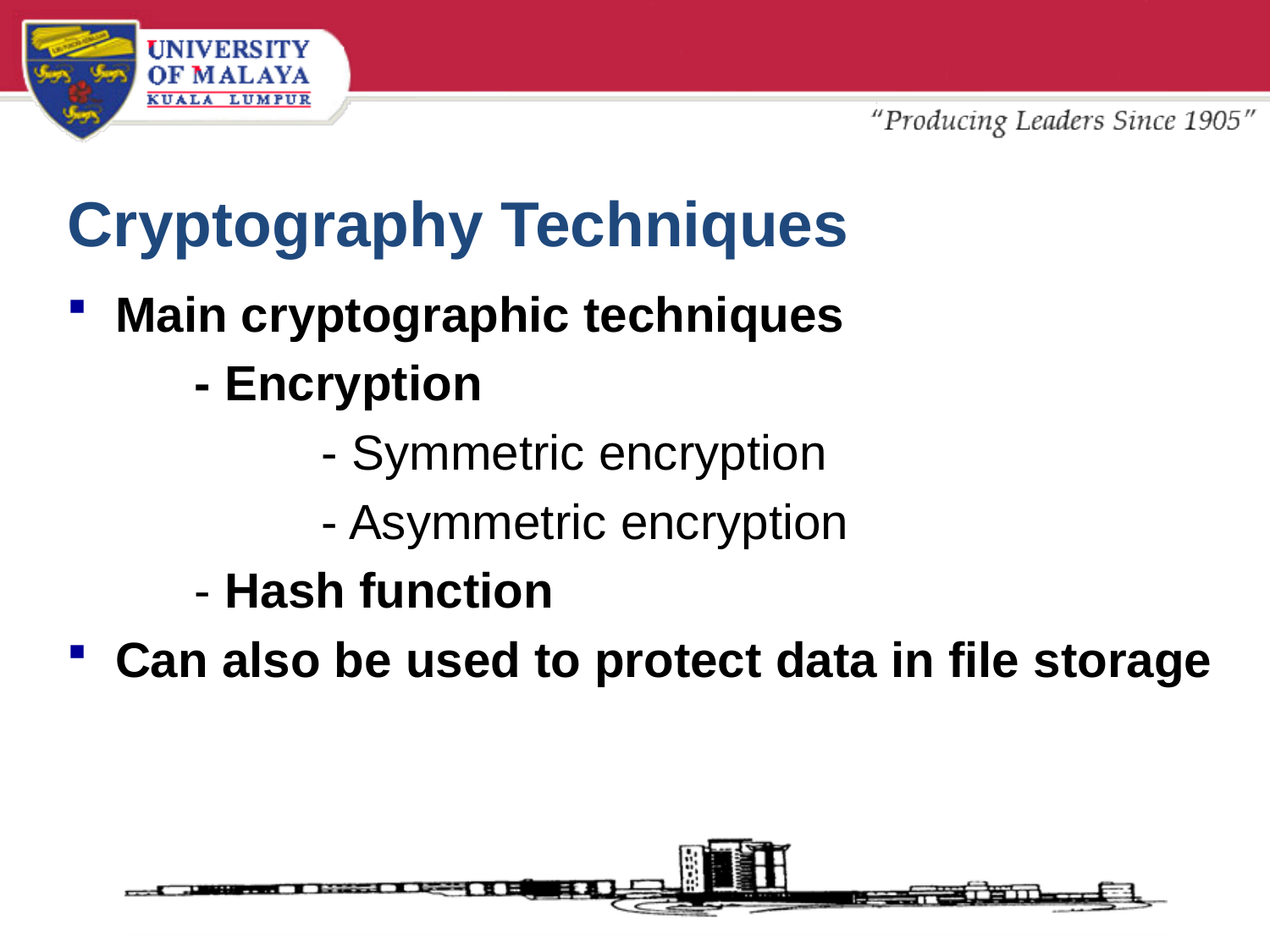

# Cryptography Techniques
Main cryptographic techniques
	- Encryption
		- Symmetric encryption
		- Asymmetric encryption
	- Hash function
Can also be used to protect data in file storage